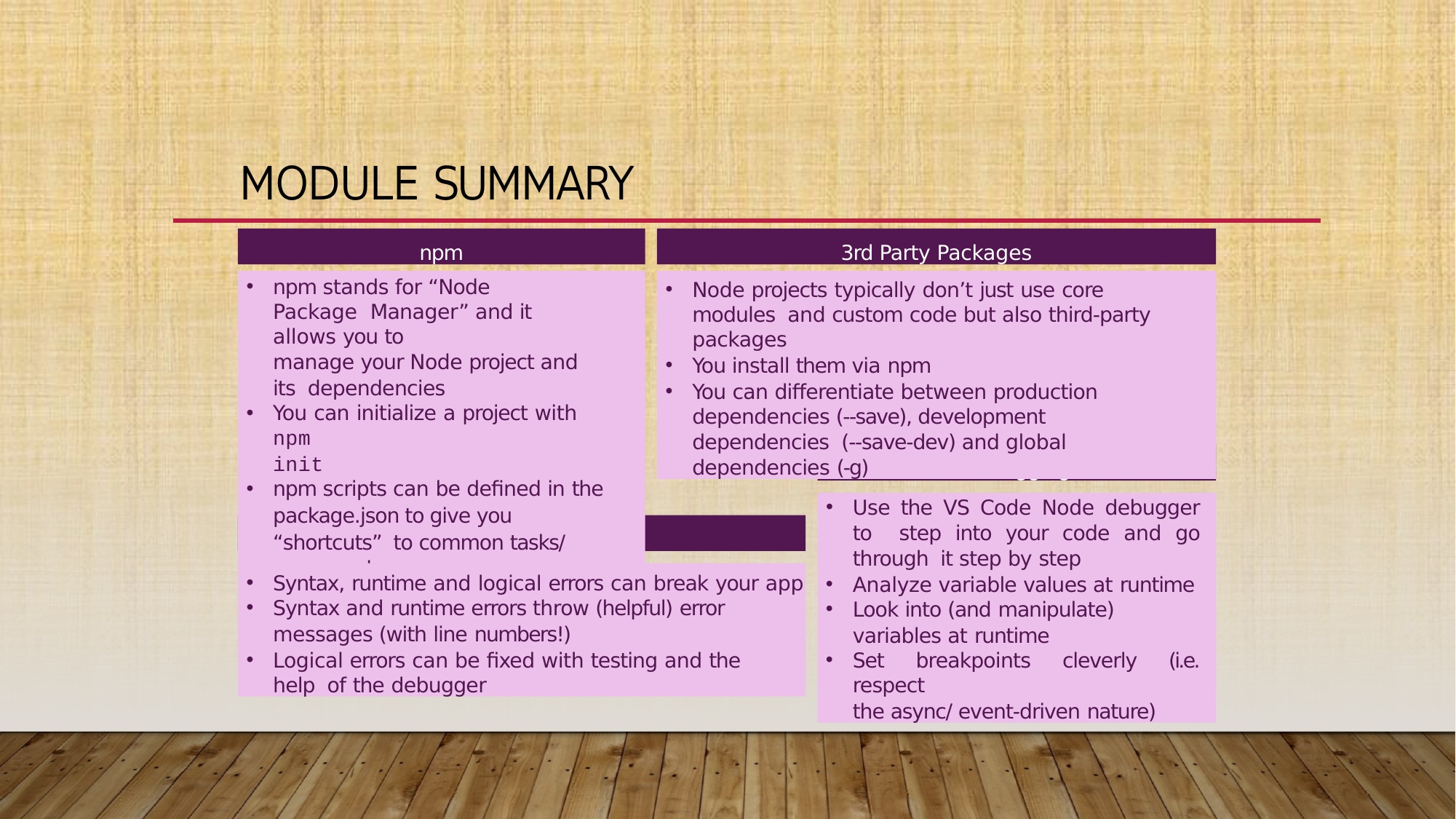

# Module Summary
npm
3rd Party Packages
Node projects typically don’t just use core modules  and custom code but also third-party packages
You install them via npm
You can differentiate between production  dependencies (--save), development dependencies  (--save-dev) and global dependencies (-g)
npm stands for “Node Package  Manager” and it allows you to
manage your Node project and its  dependencies
You can initialize a project with npm
init
npm scripts can be defined in the
package.json to give you “shortcuts”  to common tasks/ commands
Debugging
Use the VS Code Node debugger to  step into your code and go through  it step by step
Analyze variable values at runtime
Look into (and manipulate)
variables at runtime
Set breakpoints cleverly (i.e. respect
the async/ event-driven nature)
Types of Errors
Syntax, runtime and logical errors can break your app
Syntax and runtime errors throw (helpful) error
messages (with line numbers!)
Logical errors can be fixed with testing and the help  of the debugger